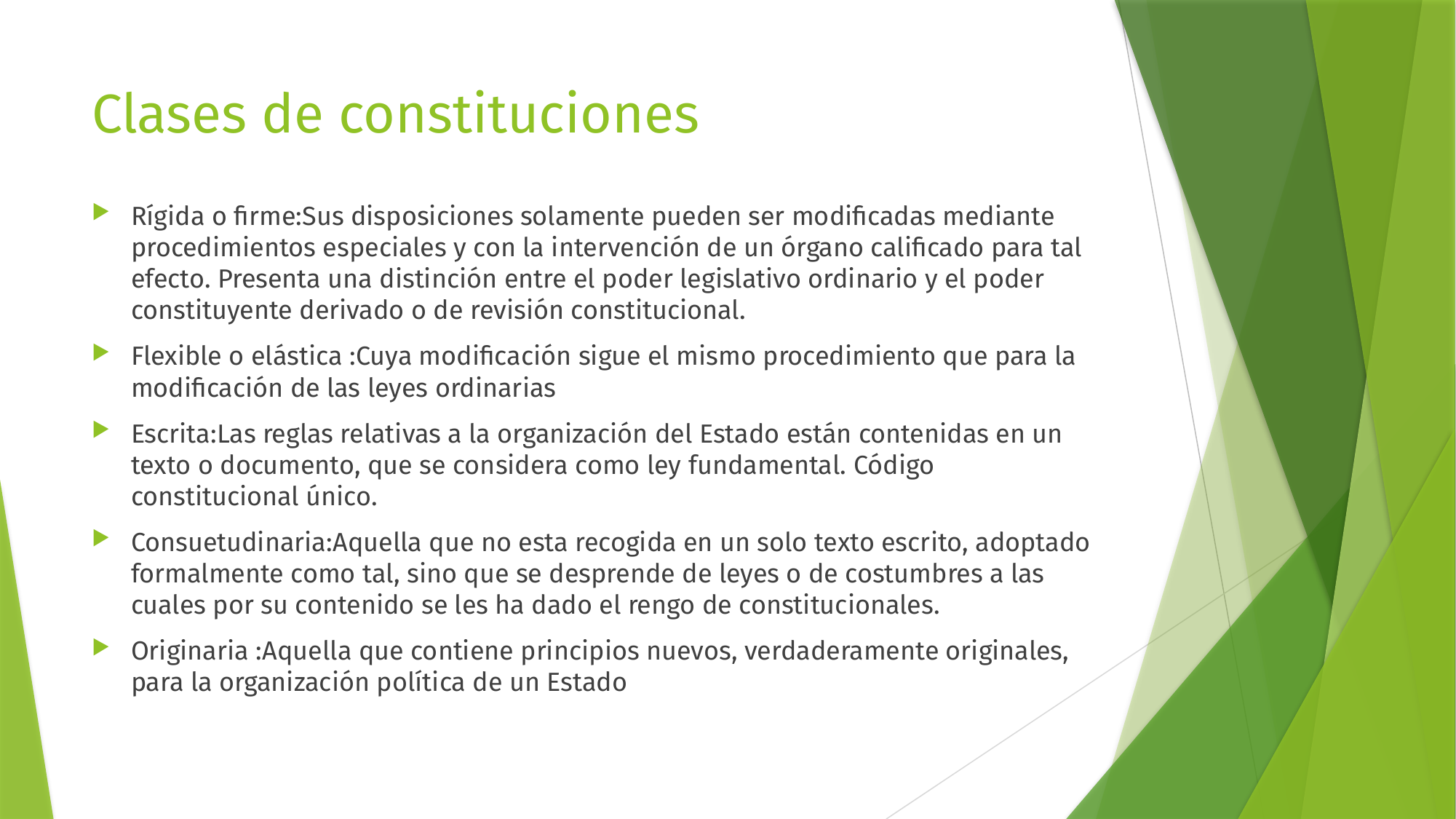

# Clases de constituciones
Rígida o firme:Sus disposiciones solamente pueden ser modificadas mediante procedimientos especiales y con la intervención de un órgano calificado para tal efecto. Presenta una distinción entre el poder legislativo ordinario y el poder constituyente derivado o de revisión constitucional.
Flexible o elástica :Cuya modificación sigue el mismo procedimiento que para la modificación de las leyes ordinarias
Escrita:Las reglas relativas a la organización del Estado están contenidas en un texto o documento, que se considera como ley fundamental. Código constitucional único.
Consuetudinaria:Aquella que no esta recogida en un solo texto escrito, adoptado formalmente como tal, sino que se desprende de leyes o de costumbres a las cuales por su contenido se les ha dado el rengo de constitucionales.
Originaria :Aquella que contiene principios nuevos, verdaderamente originales, para la organización política de un Estado